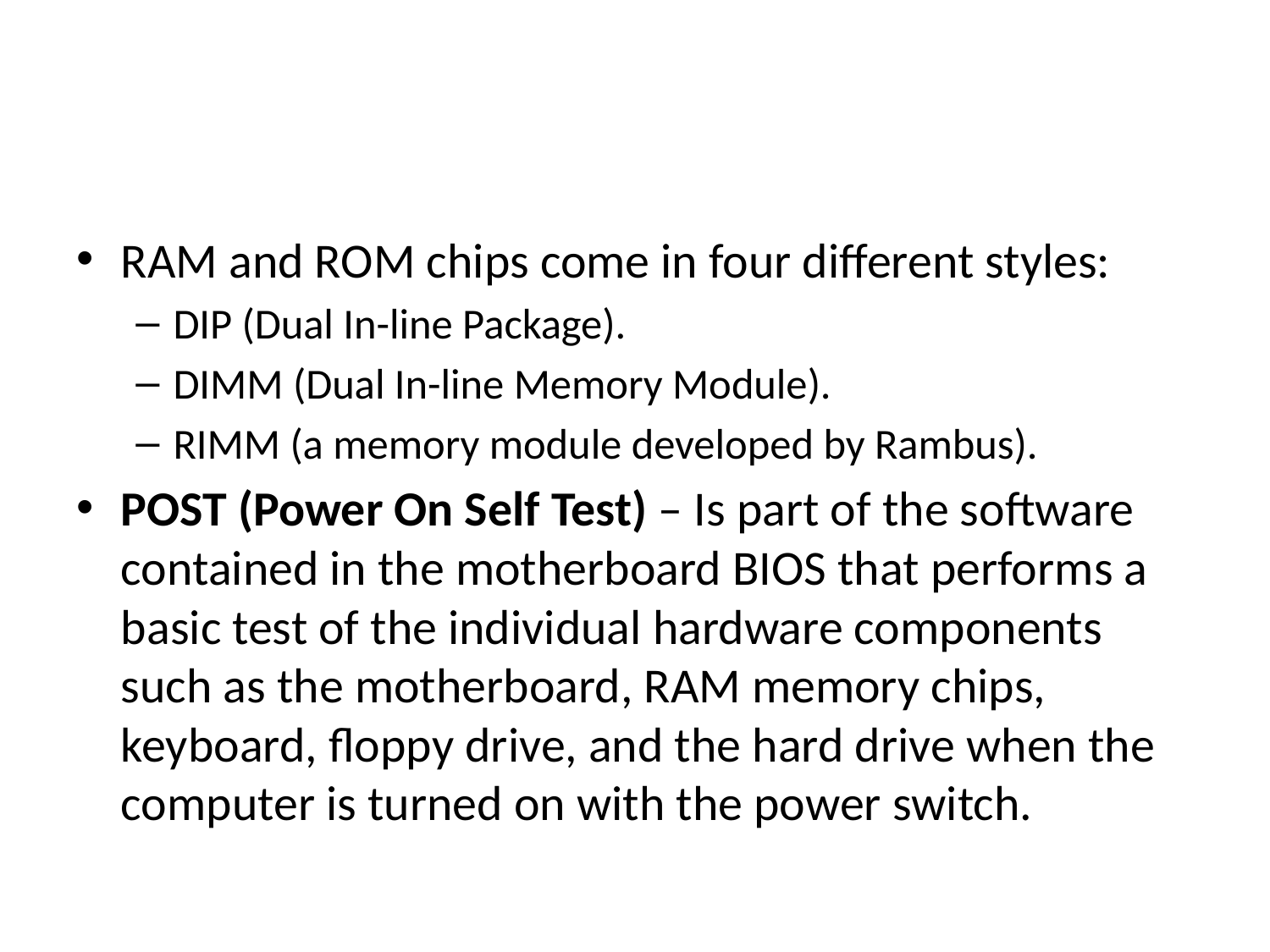

#
RAM and ROM chips come in four different styles:
DIP (Dual In-line Package).
DIMM (Dual In-line Memory Module).
RIMM (a memory module developed by Rambus).
POST (Power On Self Test) – Is part of the software contained in the motherboard BIOS that performs a basic test of the individual hardware components such as the motherboard, RAM memory chips, keyboard, floppy drive, and the hard drive when the computer is turned on with the power switch.